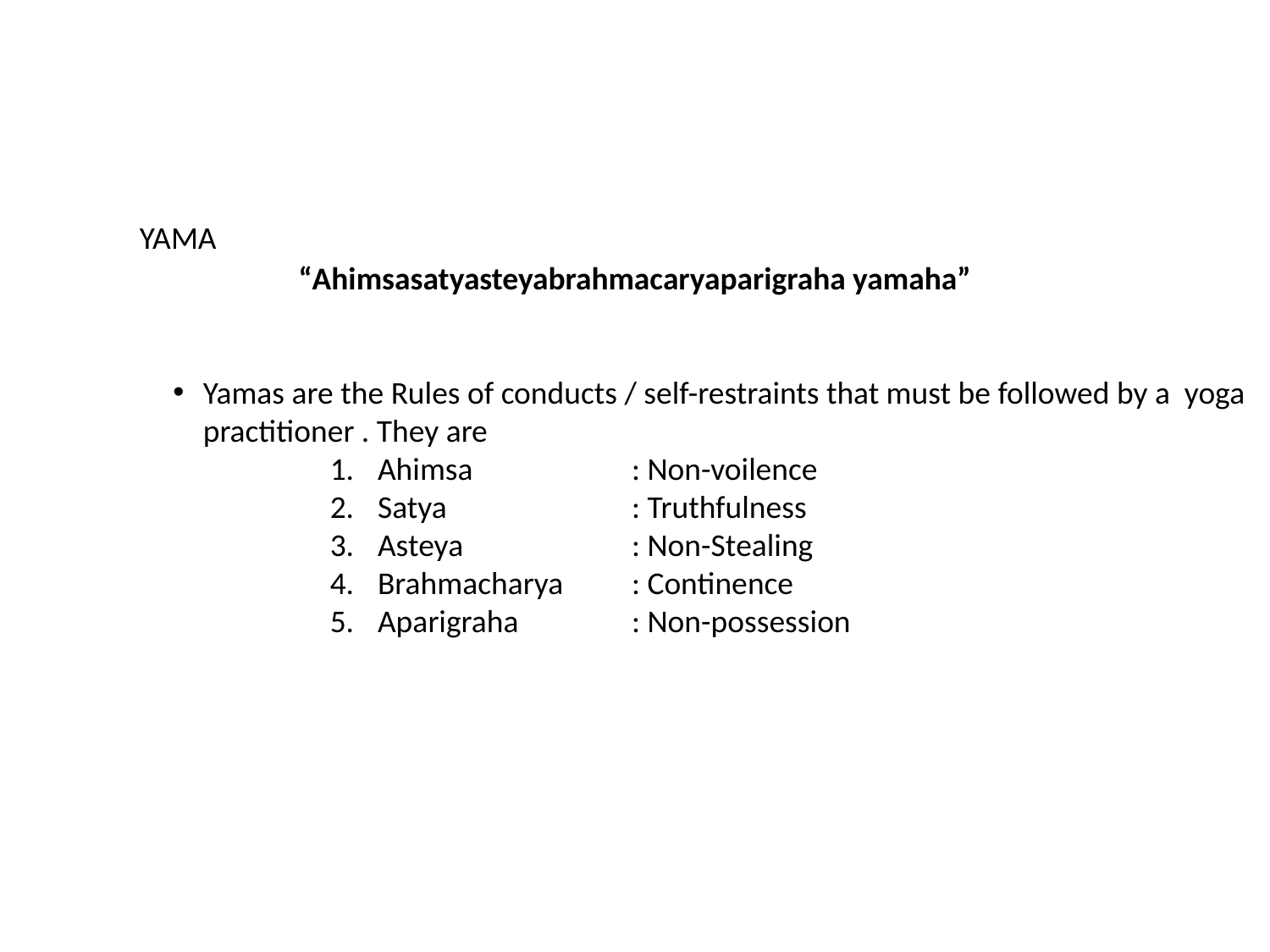

YAMA
“Ahimsasatyasteyabrahmacaryaparigraha yamaha”

Yamas are the Rules of conducts / self-restraints that must be followed by a  yoga practitioner . They are
Ahimsa		: Non-voilence
Satya 		: Truthfulness
Asteya		: Non-Stealing
Brahmacharya	: Continence
Aparigraha 	: Non-possession